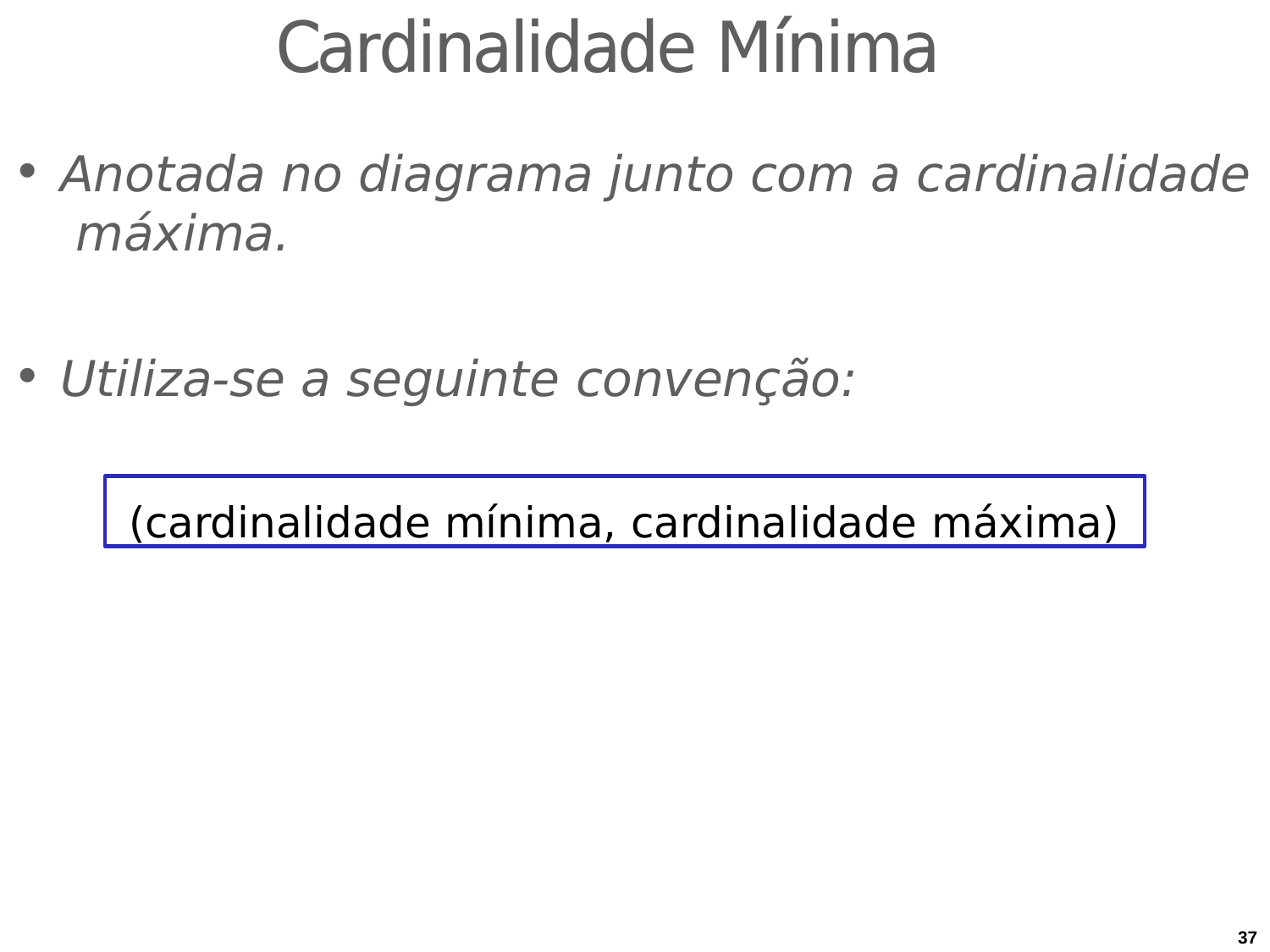

# Cardinalidade Mínima
Anotada no diagrama junto com a cardinalidade  máxima.

Utiliza-se a seguinte convenção:
(cardinalidade mínima, cardinalidade máxima)
37